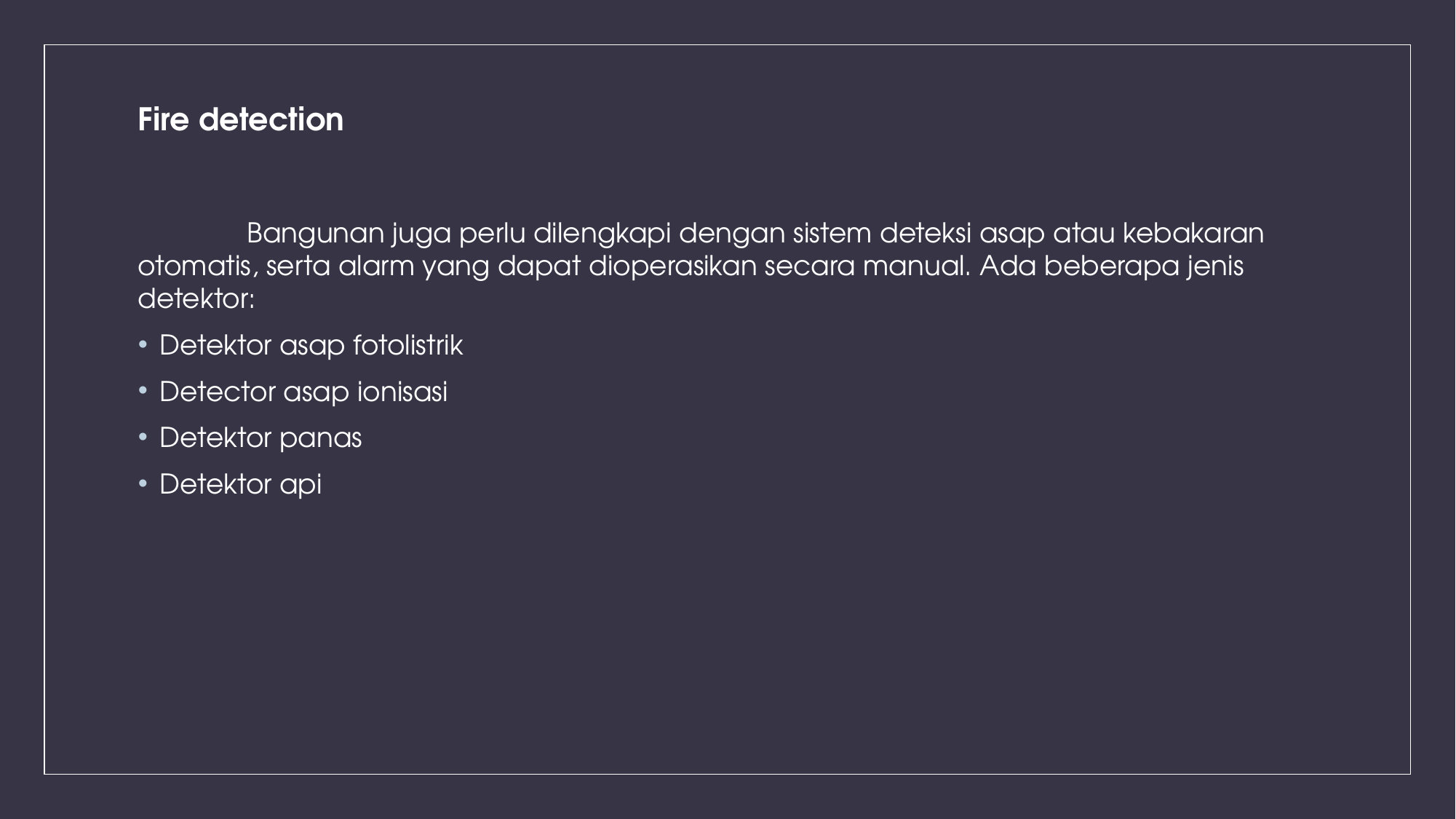

# Fire detection
	Bangunan juga perlu dilengkapi dengan sistem deteksi asap atau kebakaran otomatis, serta alarm yang dapat dioperasikan secara manual. Ada beberapa jenis detektor:
Detektor asap fotolistrik
Detector asap ionisasi
Detektor panas
Detektor api